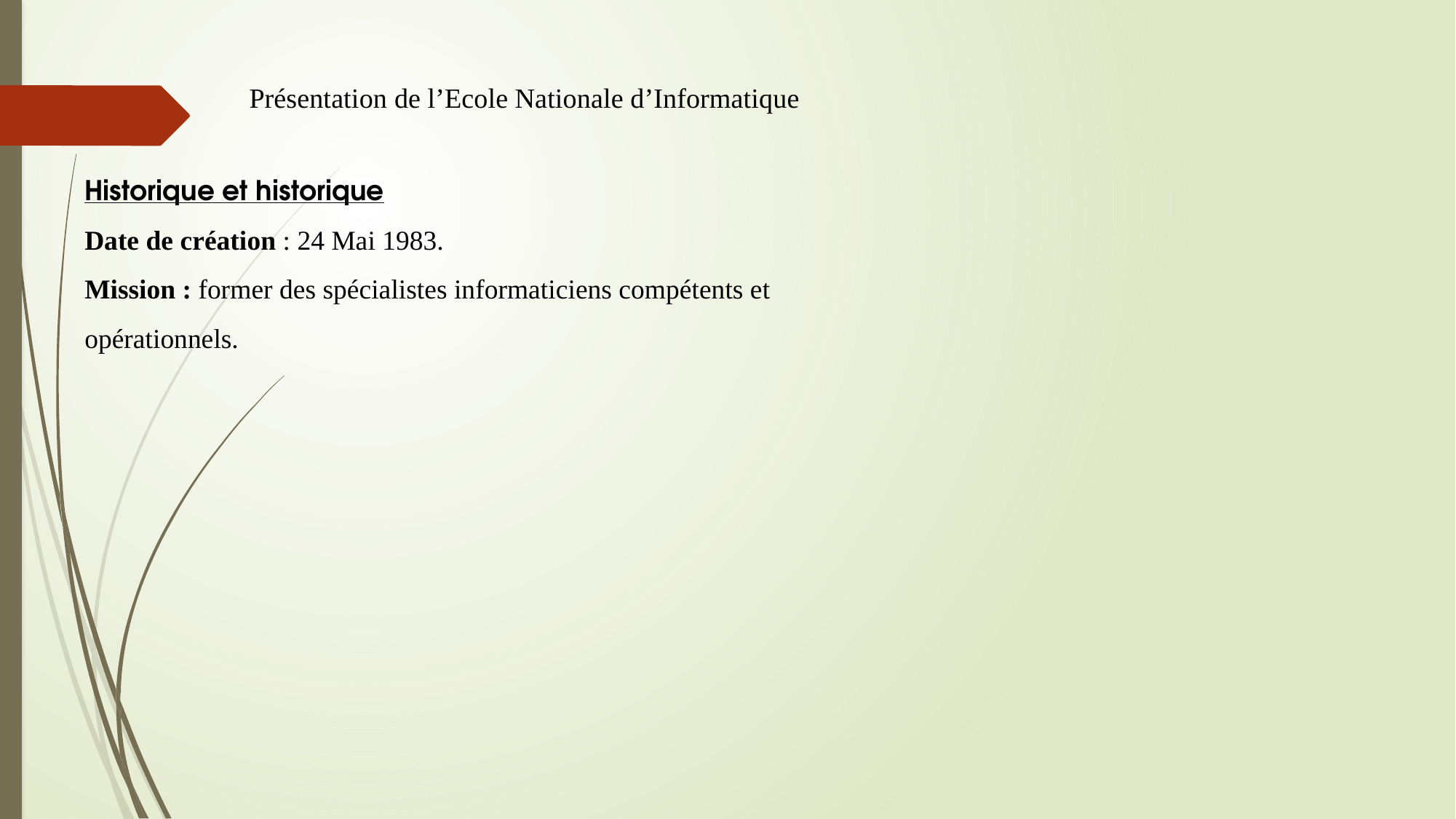

# Présentation de l’Ecole Nationale d’Informatique
Historique et historique
Date de création : 24 Mai 1983.
Mission : former des spécialistes informaticiens compétents et
opérationnels.